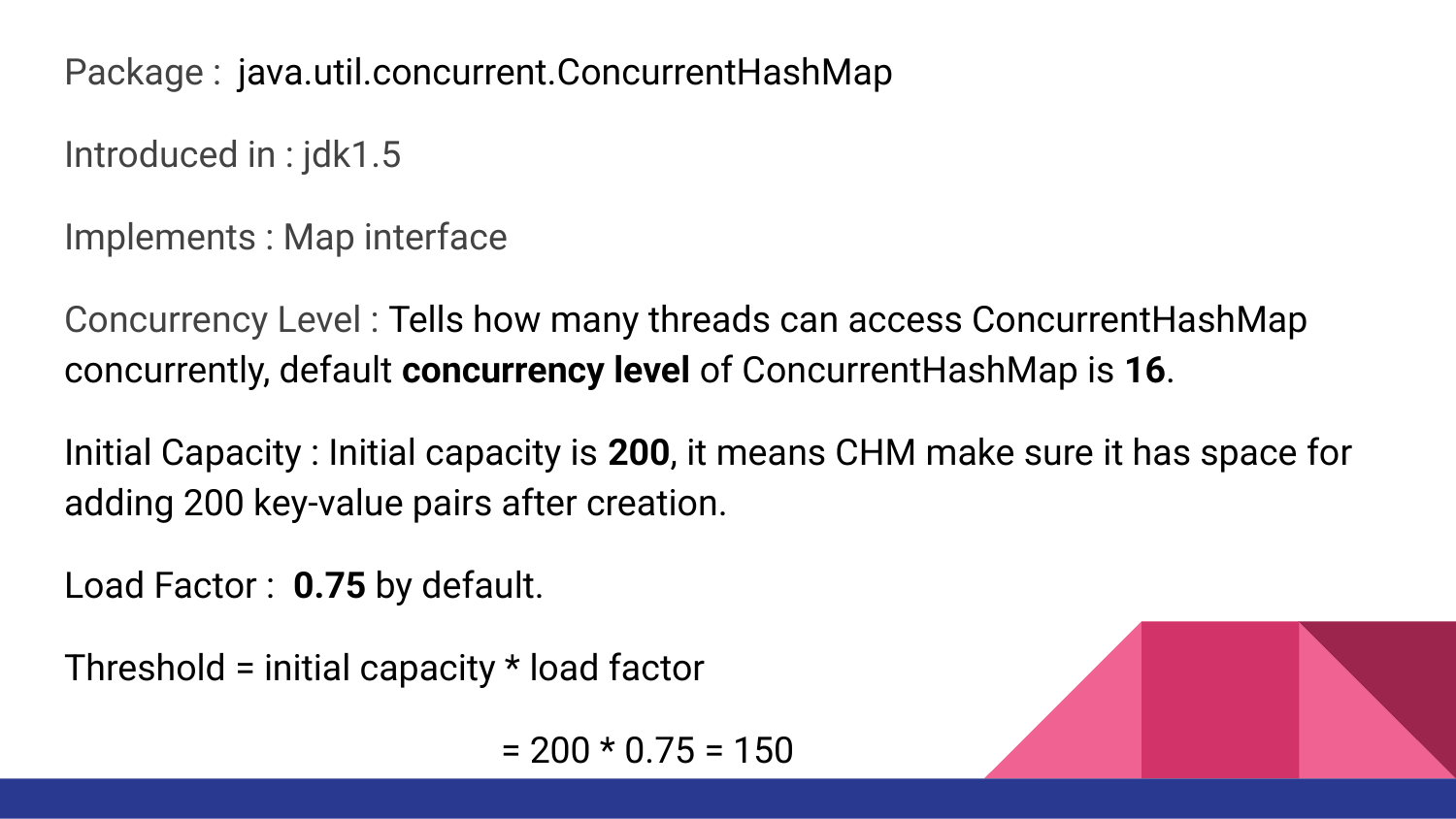

Package :  java.util.concurrent.ConcurrentHashMap
Introduced in : jdk1.5
Implements : Map interface
Concurrency Level : Tells how many threads can access ConcurrentHashMap concurrently, default concurrency level of ConcurrentHashMap is 16.
Initial Capacity : Initial capacity is 200, it means CHM make sure it has space for adding 200 key-value pairs after creation.
Load Factor :  0.75 by default.
Threshold = initial capacity * load factor
= 200 * 0.75 = 150